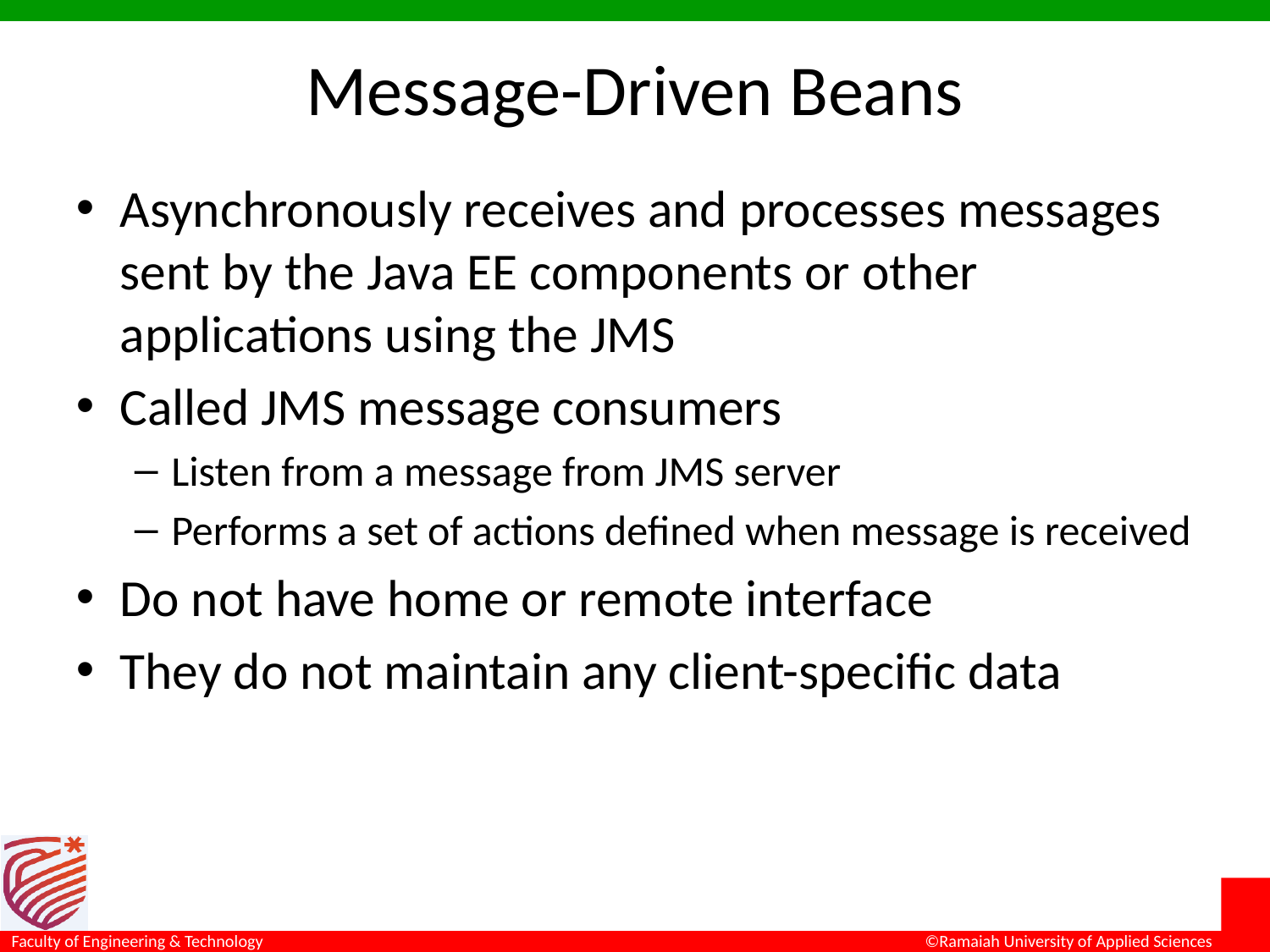

# Message-Driven Beans
Asynchronously receives and processes messages sent by the Java EE components or other applications using the JMS
Called JMS message consumers
Listen from a message from JMS server
Performs a set of actions defined when message is received
Do not have home or remote interface
They do not maintain any client-speciﬁc data